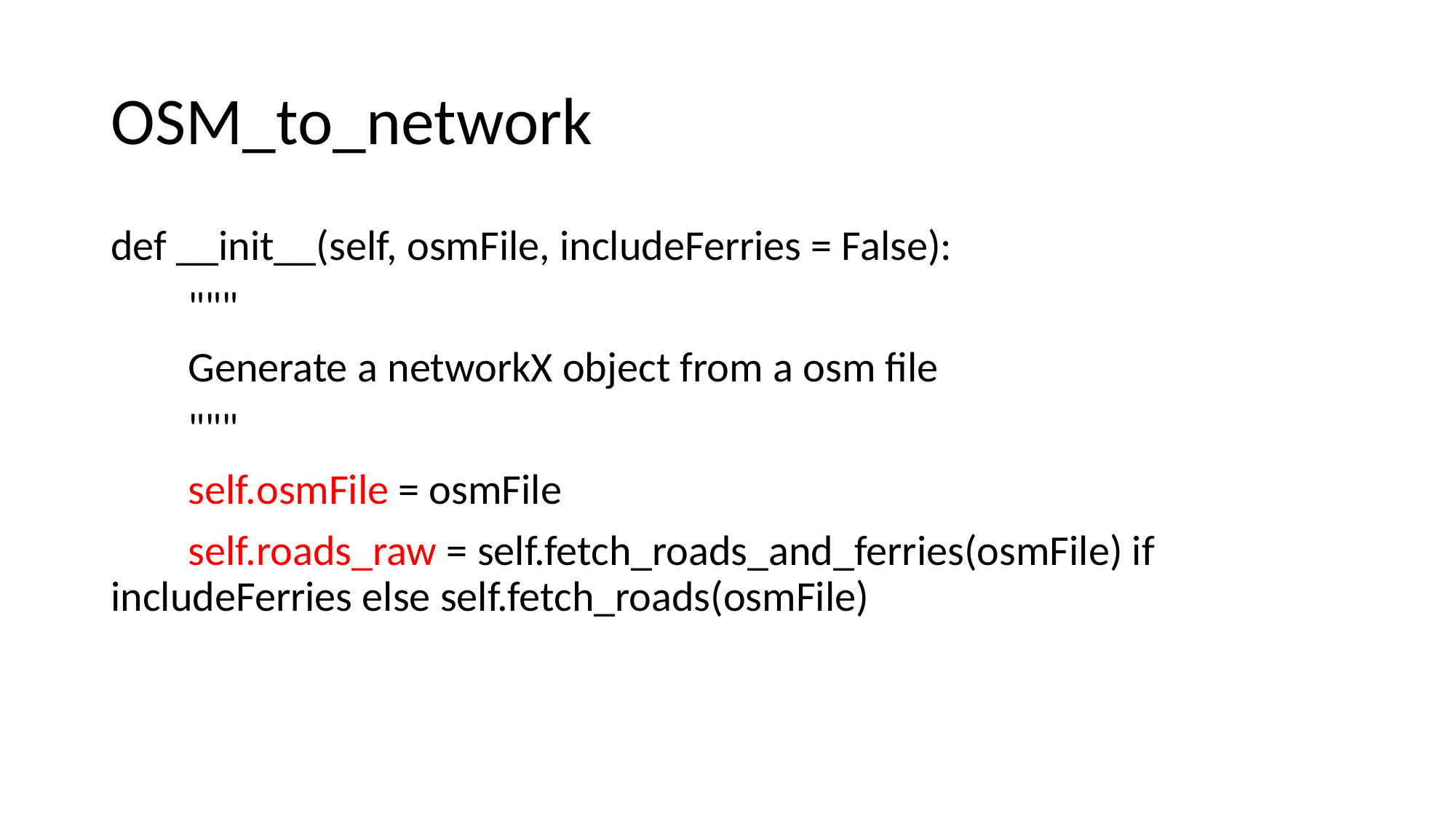

# OSM_to_network
def __init__(self, osmFile, includeFerries = False):
        """
        Generate a networkX object from a osm file
        """
        self.osmFile = osmFile
        self.roads_raw = self.fetch_roads_and_ferries(osmFile) if includeFerries else self.fetch_roads(osmFile)